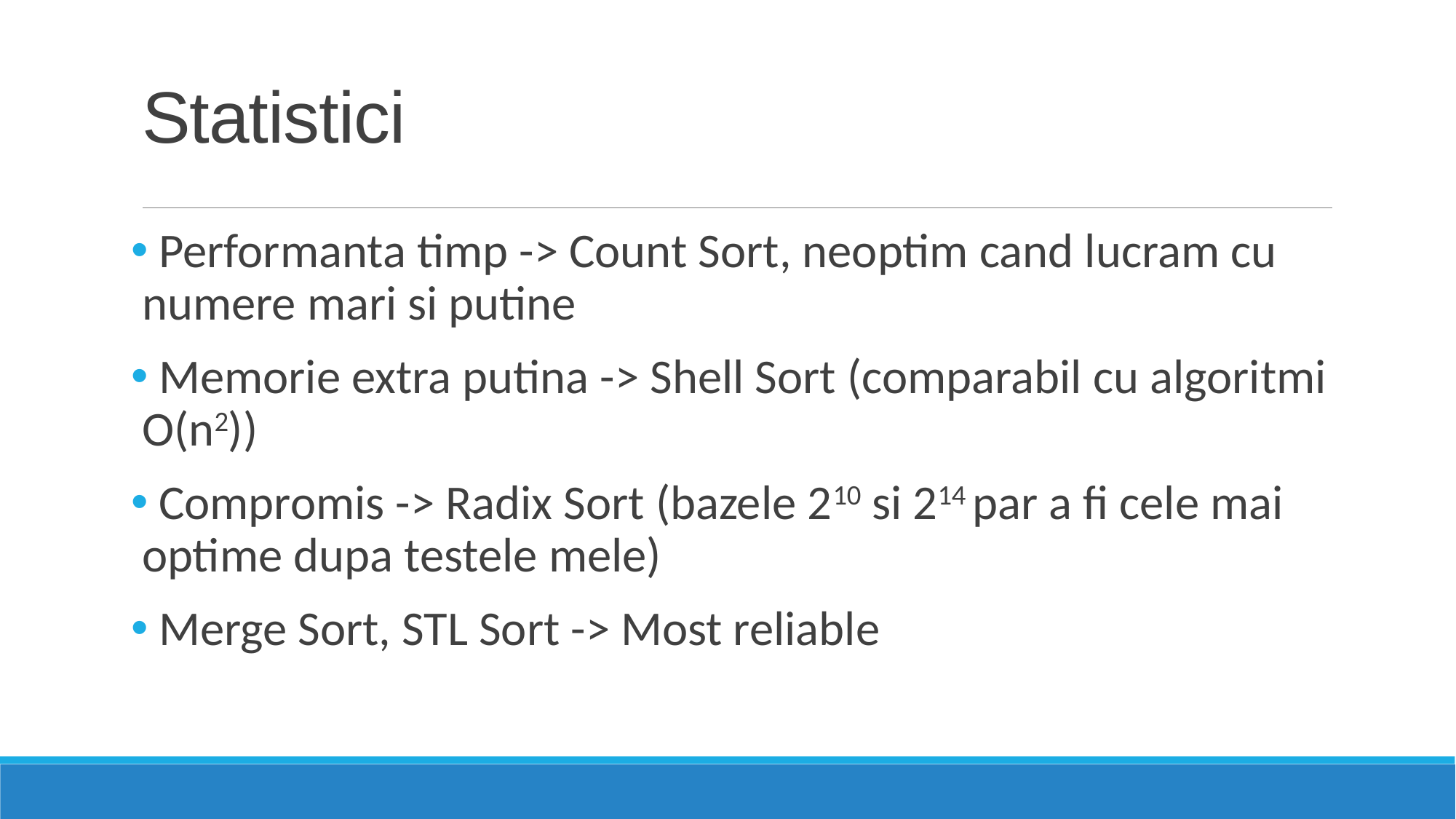

# Statistici
 Performanta timp -> Count Sort, neoptim cand lucram cu numere mari si putine
 Memorie extra putina -> Shell Sort (comparabil cu algoritmi O(n2))
 Compromis -> Radix Sort (bazele 210 si 214 par a fi cele mai optime dupa testele mele)
 Merge Sort, STL Sort -> Most reliable